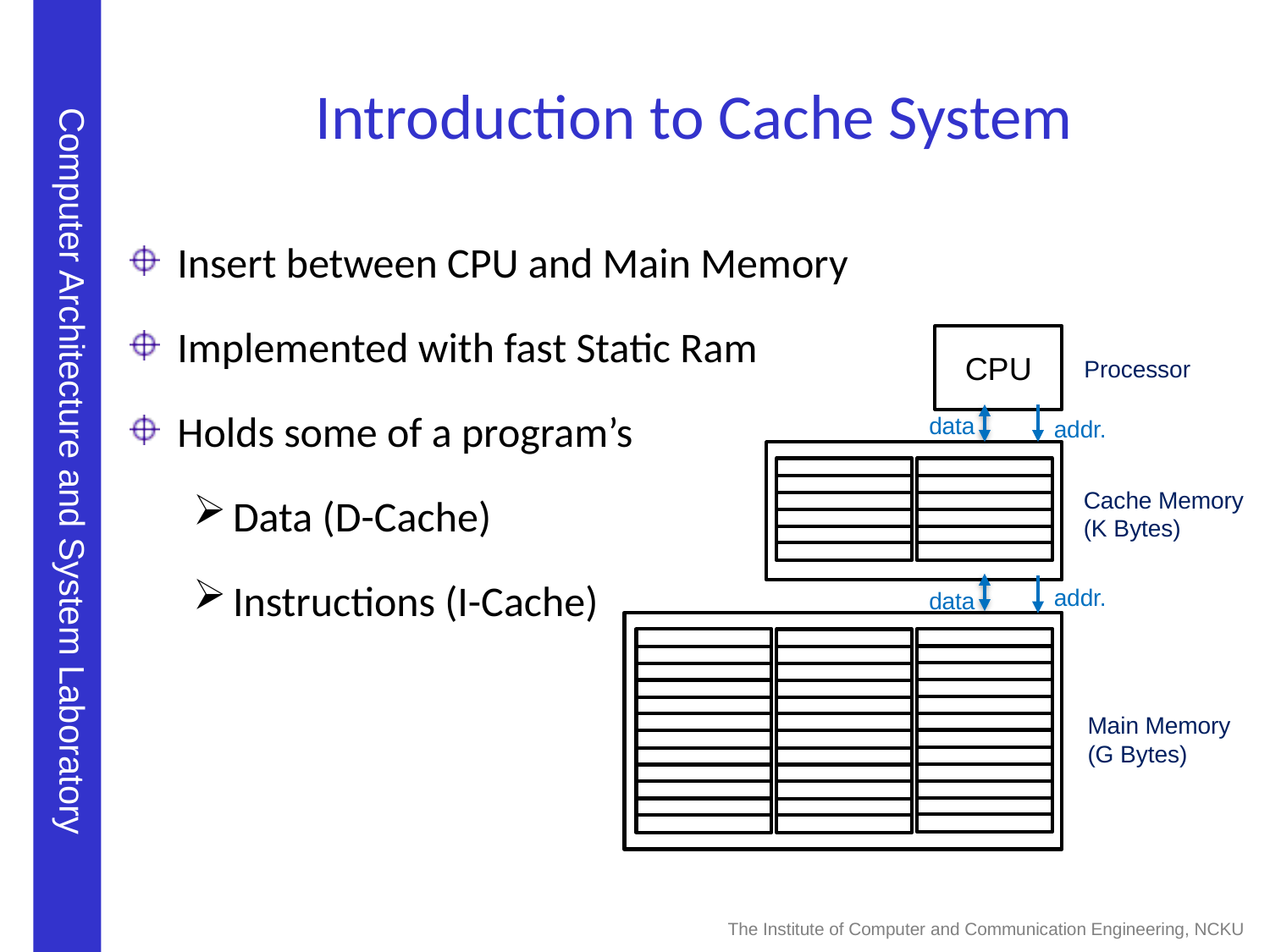

# Introduction to Cache System
Insert between CPU and Main Memory
Implemented with fast Static Ram
Holds some of a program’s
Data (D-Cache)
Instructions (I-Cache)

CPU
Processor
data
addr.

Cache Memory
(K Bytes)
addr.
data

Main Memory
(G Bytes)